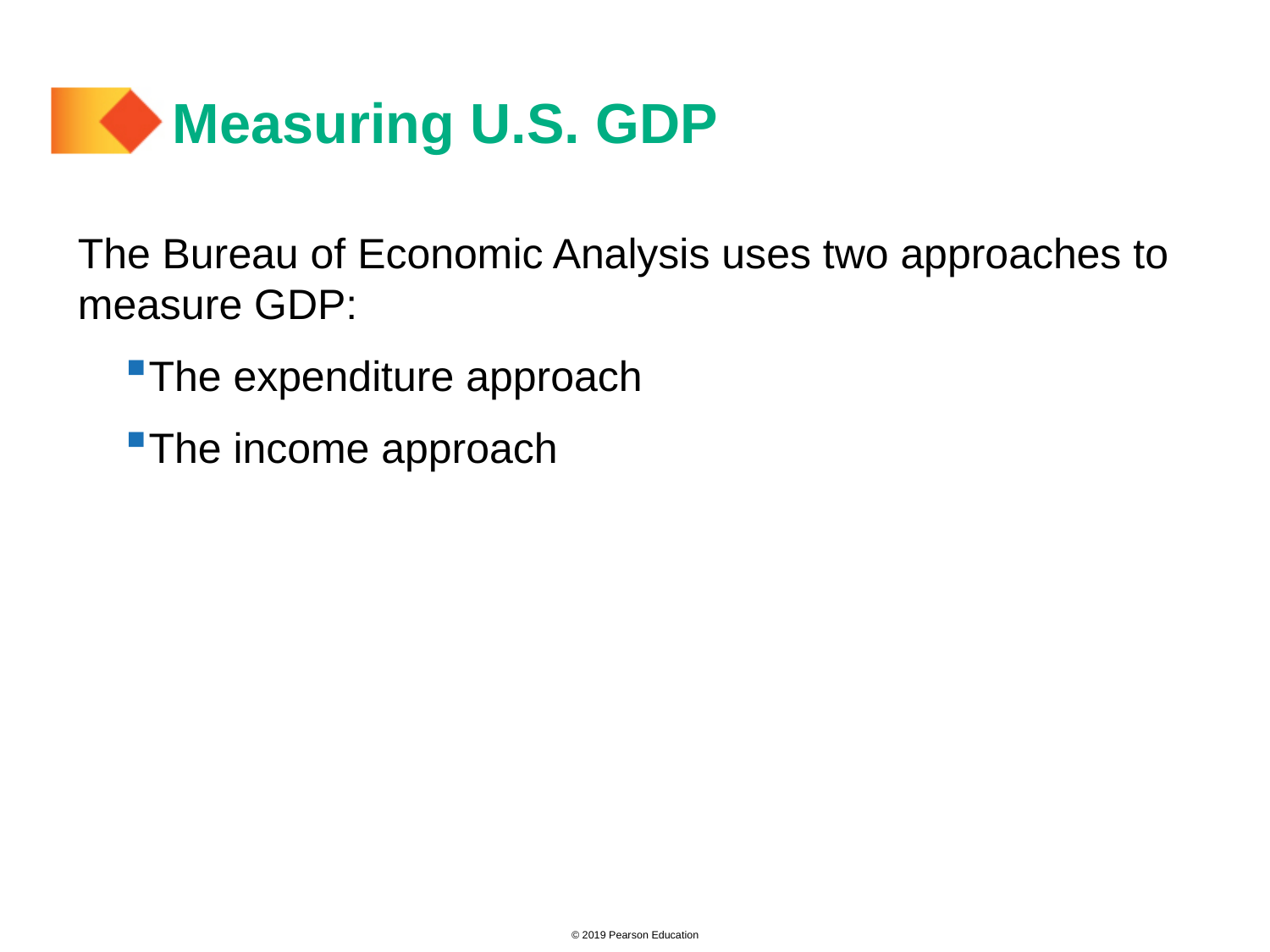

# Measuring U.S. GDP
The Bureau of Economic Analysis uses two approaches to measure GDP:
The expenditure approach
The income approach